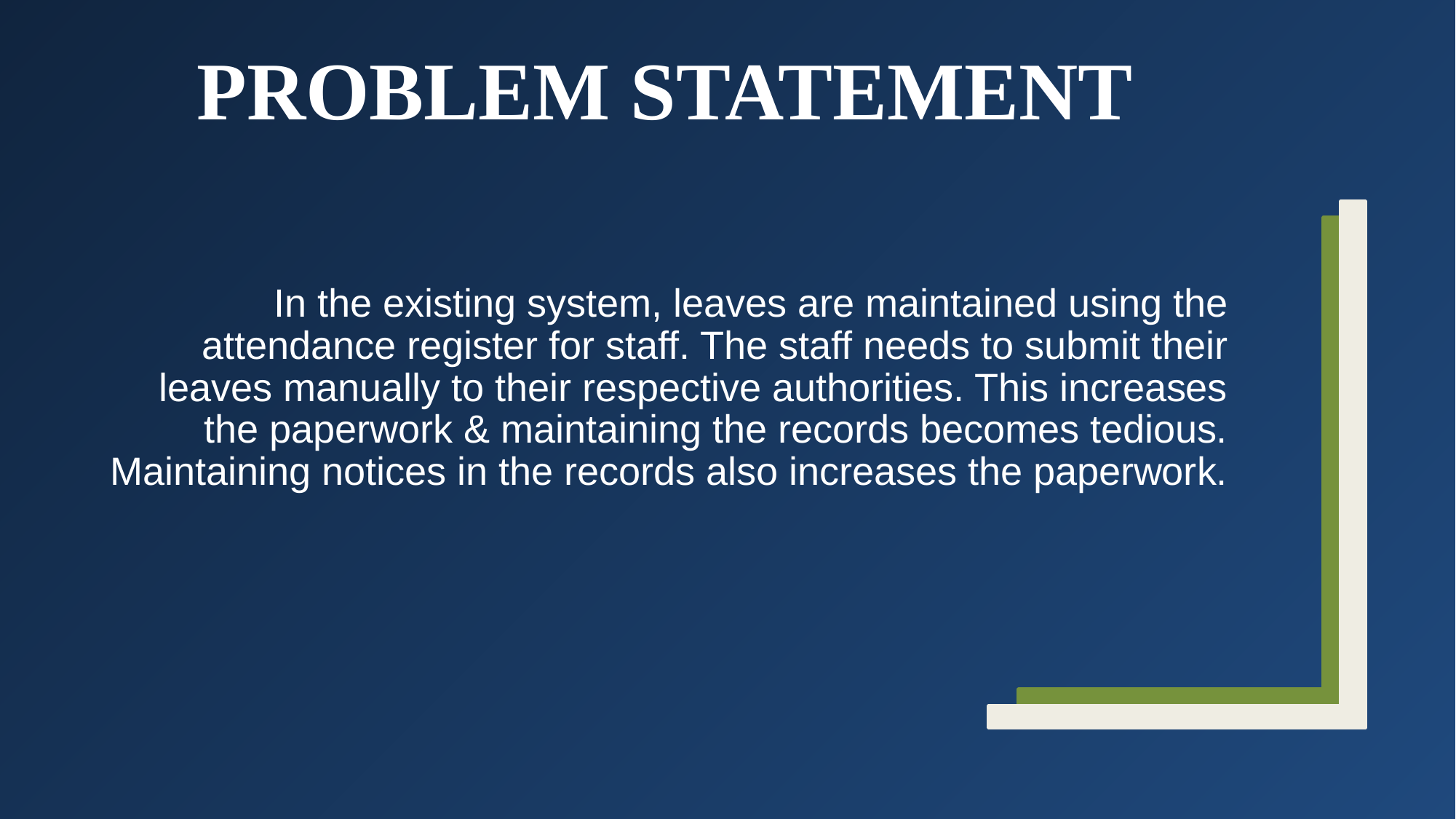

PROBLEM STATEMENT
# In the existing system, leaves are maintained using the attendance register for staff. The staff needs to submit their leaves manually to their respective authorities. This increases the paperwork & maintaining the records becomes tedious. Maintaining notices in the records also increases the paperwork.